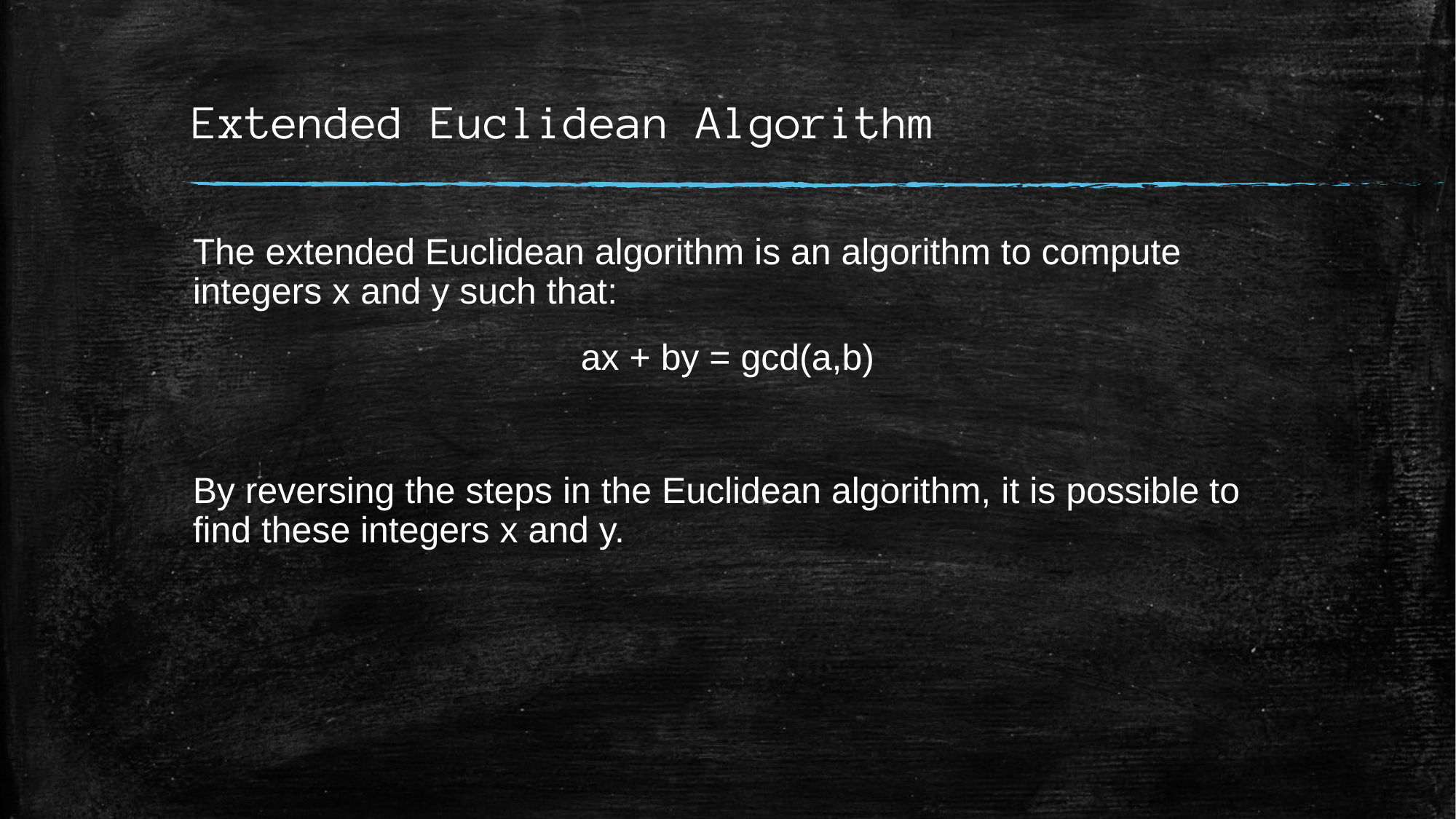

# Extended Euclidean Algorithm
The extended Euclidean algorithm is an algorithm to compute integers x and y such that:
ax + by = gcd(a,b)

By reversing the steps in the Euclidean algorithm, it is possible to find these integers x and y.